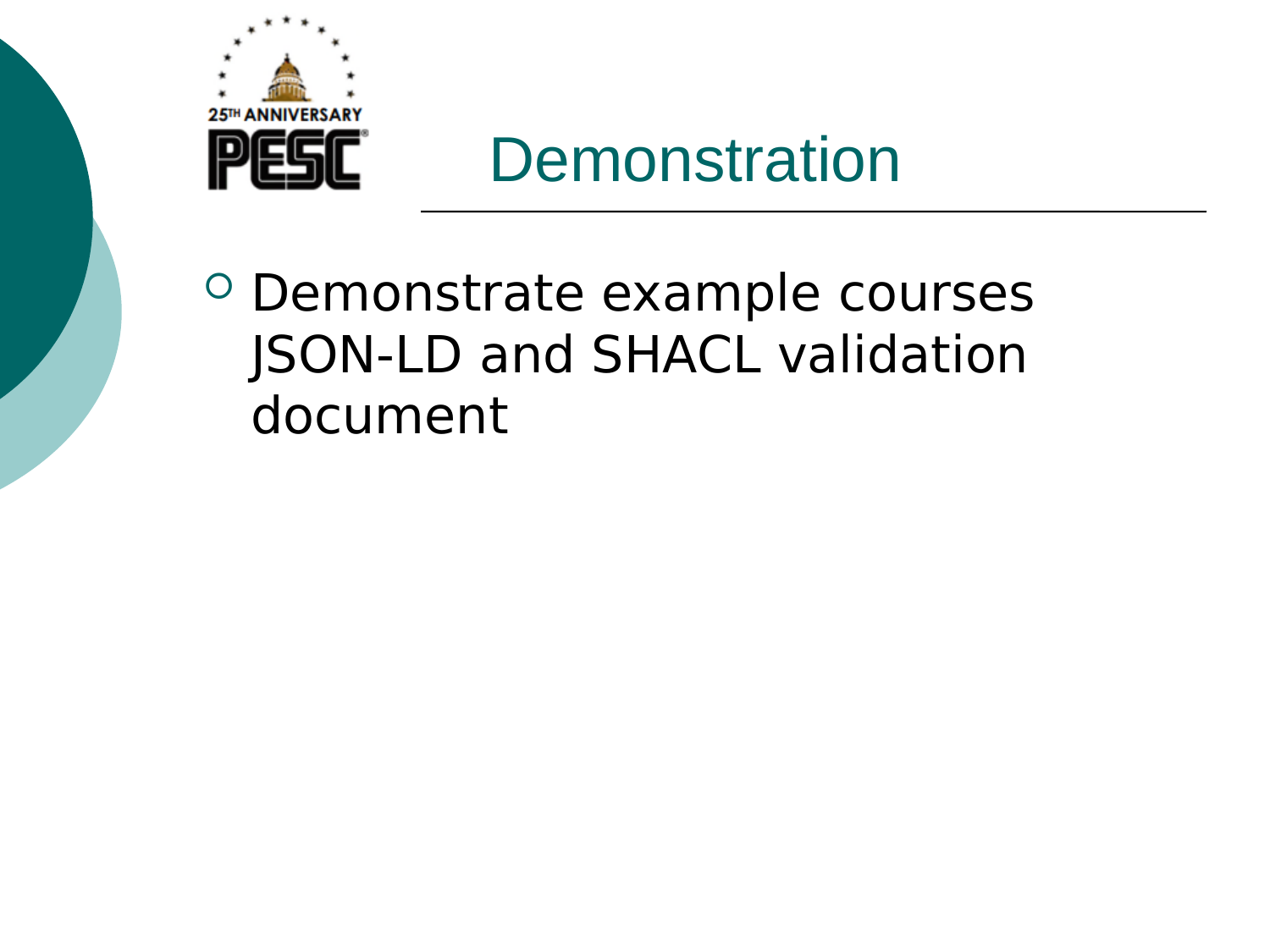

# Demonstration
Demonstrate example courses JSON-LD and SHACL validation document